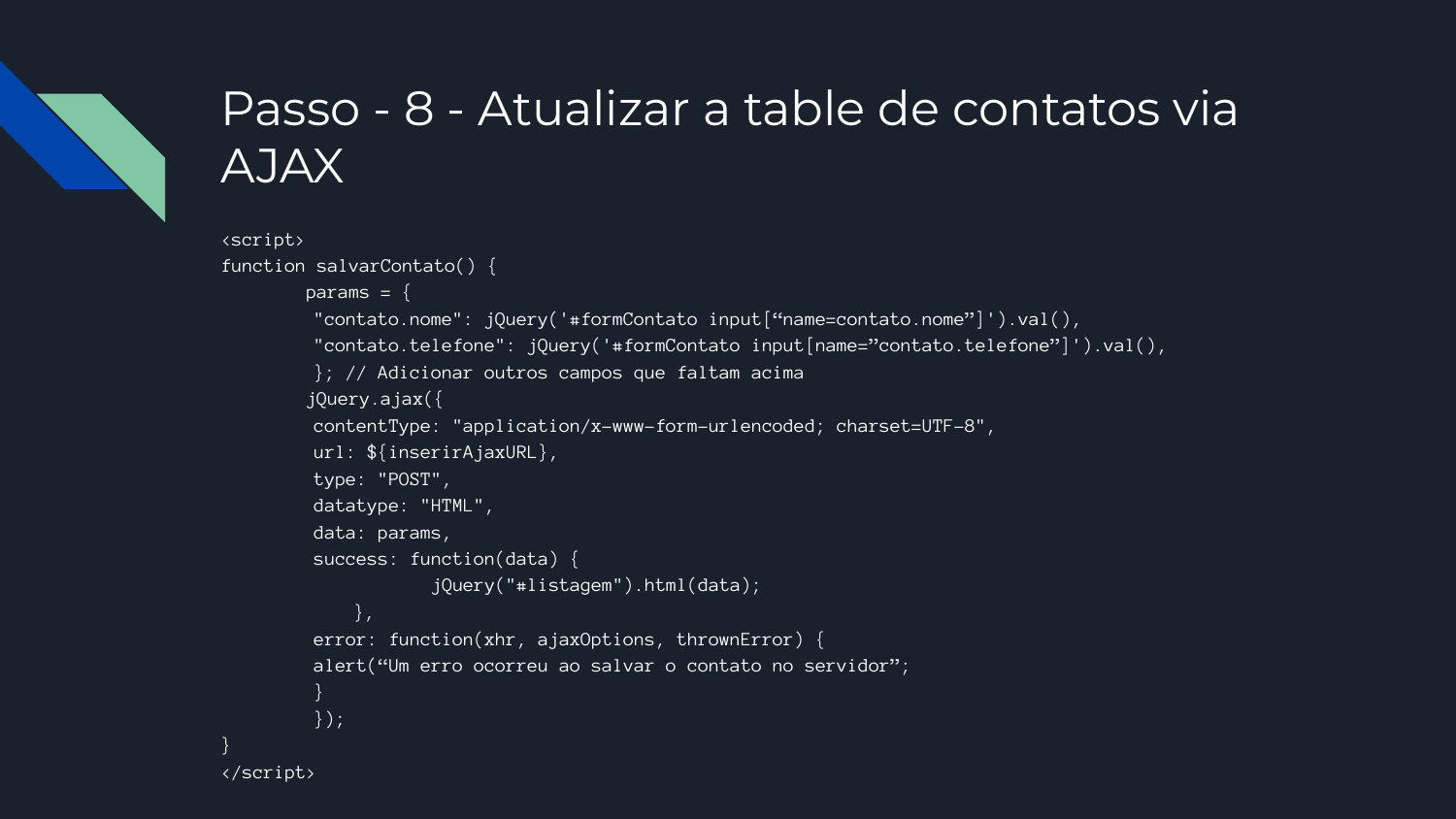

# Passo - 8 - Atualizar a table de contatos via AJAX
<script>
function salvarContato() {
        params = {
		"contato.nome": jQuery('#formContato input[“name=contato.nome”]').val(),
		"contato.telefone": jQuery('#formContato input[name=”contato.telefone”]').val(),
	}; // Adicionar outros campos que faltam acima
        jQuery.ajax({
		contentType: "application/x-www-form-urlencoded; charset=UTF-8",
		url: ${inserirAjaxURL},
		type: "POST",
		datatype: "HTML",
		data: params,
		success: function(data) {
	           jQuery("#listagem").html(data);
},
		error: function(xhr, ajaxOptions, thrownError) {
			alert(“Um erro ocorreu ao salvar o contato no servidor”;
		}
	});
}
</script>